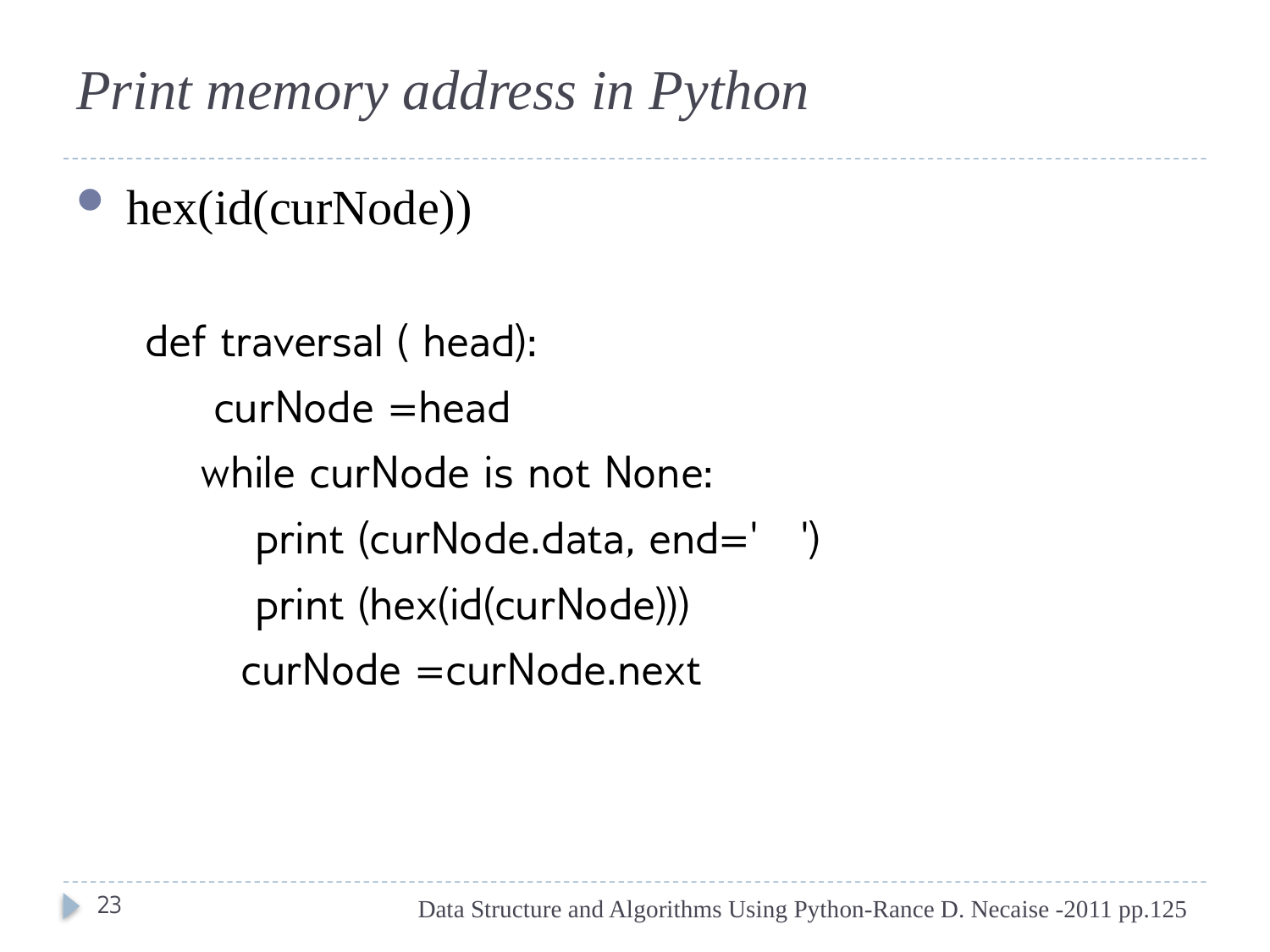

#
Print memory address in Python
 hex(id(curNode))

     def traversal ( head):
          curNode =head
         while curNode is not None:
             print (curNode.data, end='   ')
             print (hex(id(curNode)))
            curNode =curNode.next

23
Data Structure and Algorithms Using Python-Rance D. Necaise -2011 pp.125